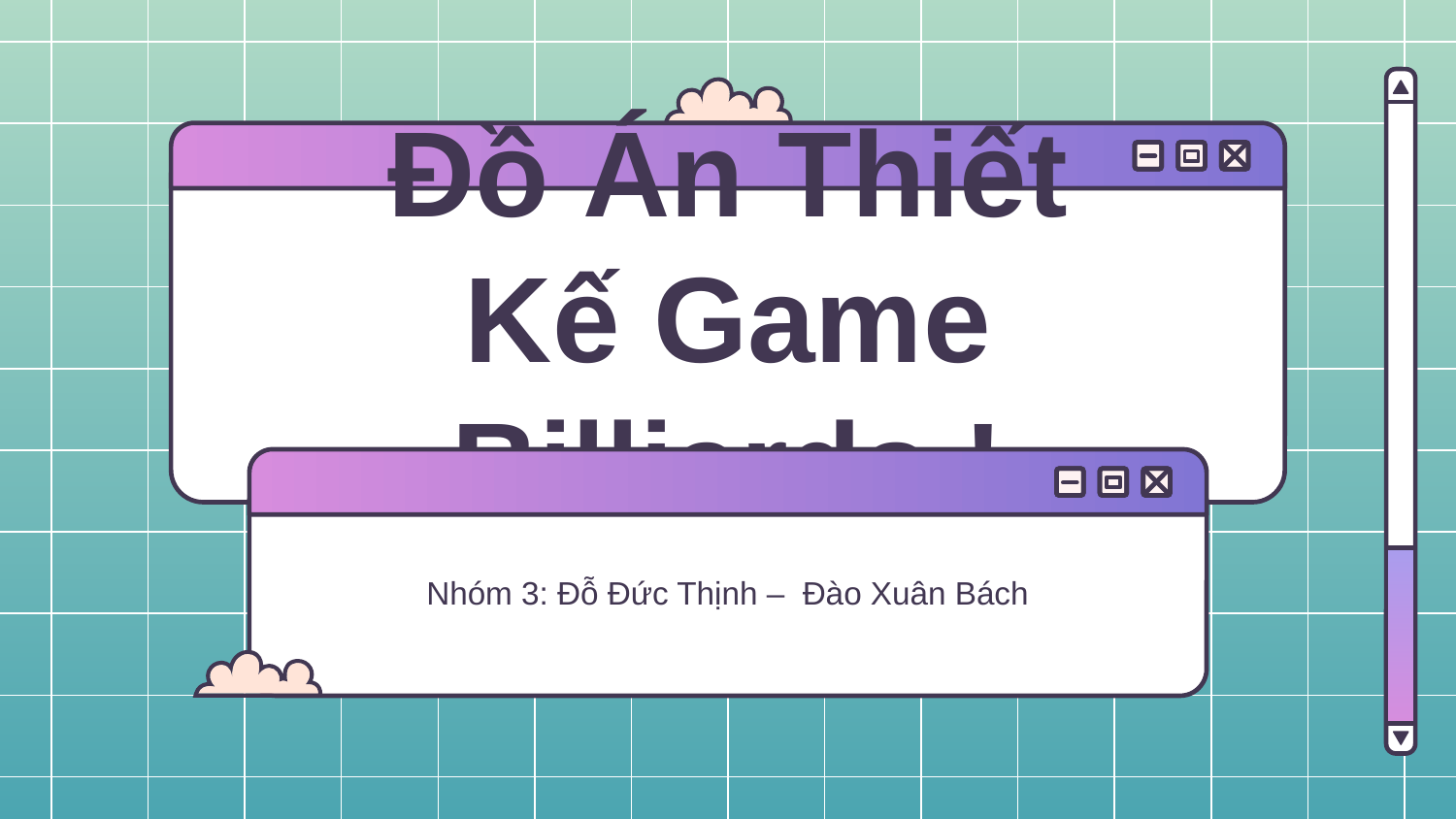

# Đồ Án Thiết Kế Game Billiards !

Nhóm 3: Đỗ Đức Thịnh –  Đào Xuân Bách